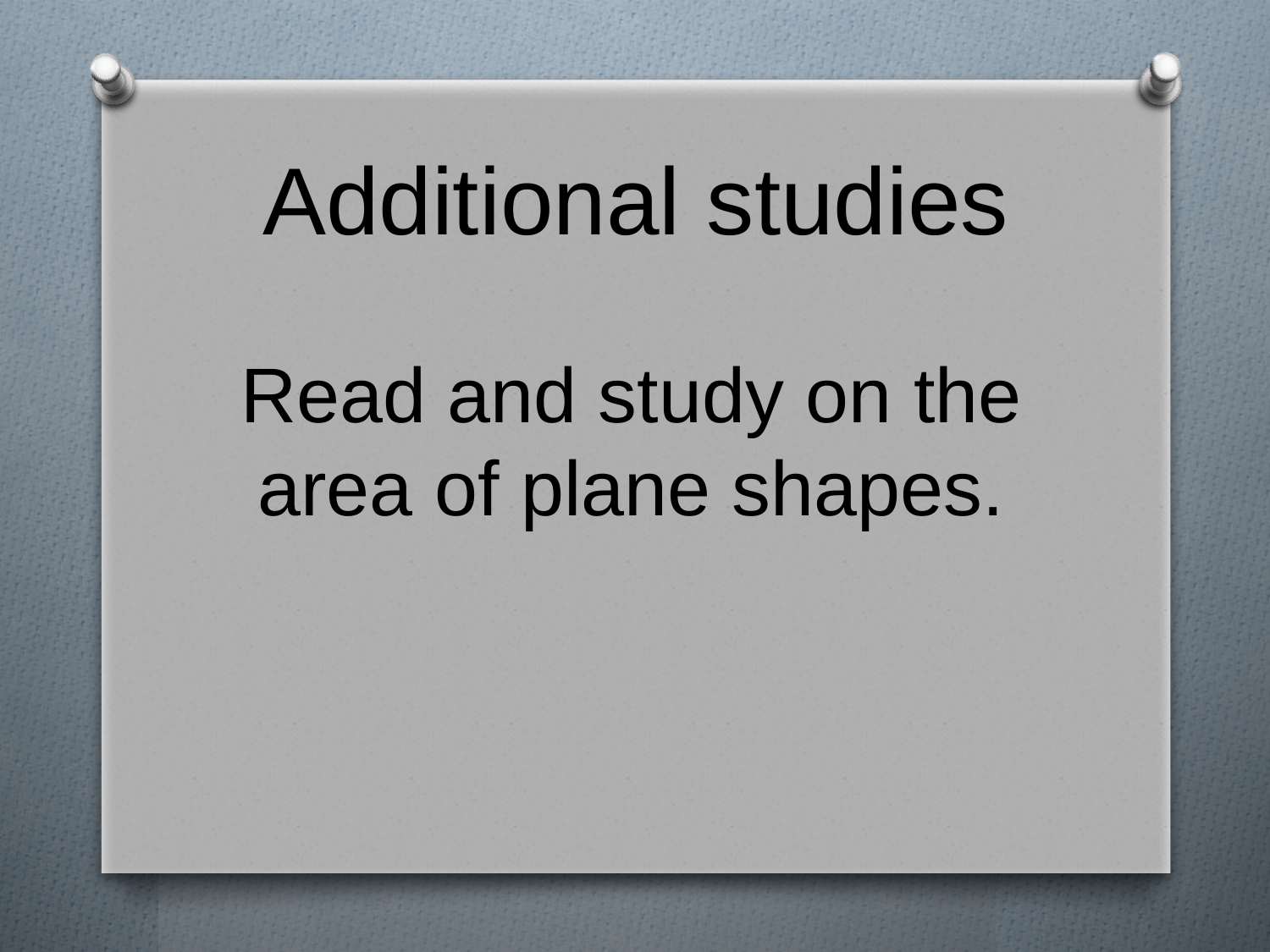

# Additional studies
Read and study on the area of plane shapes.